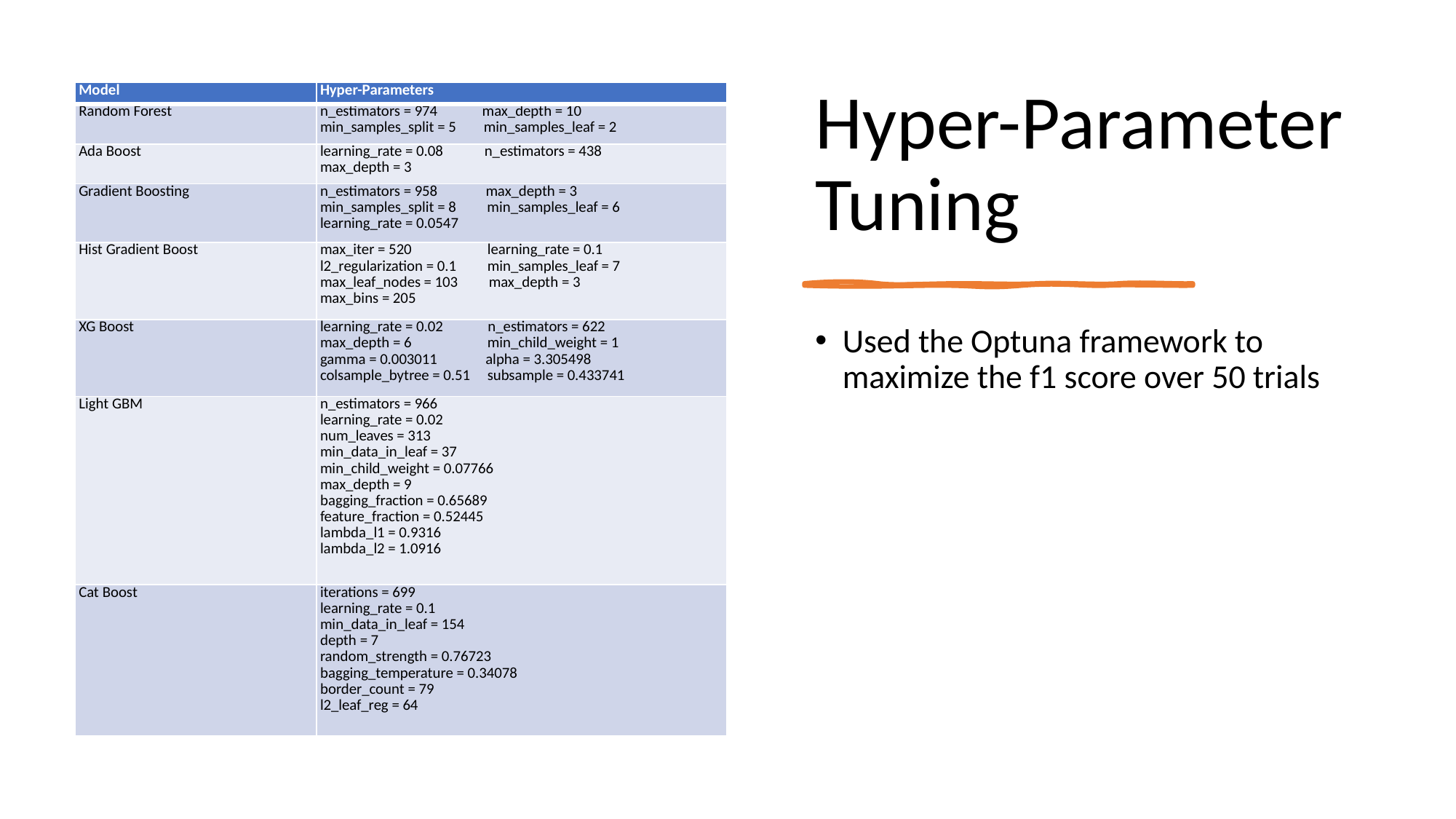

# Hyper-Parameter Tuning
| Model | Hyper-Parameters |
| --- | --- |
| Random Forest | n\_estimators = 974 max\_depth = 10 min\_samples\_split = 5 min\_samples\_leaf = 2 |
| Ada Boost | learning\_rate = 0.08 n\_estimators = 438 max\_depth = 3 |
| Gradient Boosting | n\_estimators = 958 max\_depth = 3 min\_samples\_split = 8 min\_samples\_leaf = 6 learning\_rate = 0.0547 |
| Hist Gradient Boost | max\_iter = 520 learning\_rate = 0.1 l2\_regularization = 0.1 min\_samples\_leaf = 7 max\_leaf\_nodes = 103 max\_depth = 3 max\_bins = 205 |
| XG Boost | learning\_rate = 0.02 n\_estimators = 622 max\_depth = 6 min\_child\_weight = 1 gamma = 0.003011 alpha = 3.305498 colsample\_bytree = 0.51 subsample = 0.433741 |
| Light GBM | n\_estimators = 966 learning\_rate = 0.02 num\_leaves = 313 min\_data\_in\_leaf = 37 min\_child\_weight = 0.07766 max\_depth = 9 bagging\_fraction = 0.65689 feature\_fraction = 0.52445 lambda\_l1 = 0.9316 lambda\_l2 = 1.0916 |
| Cat Boost | iterations = 699 learning\_rate = 0.1 min\_data\_in\_leaf = 154 depth = 7 random\_strength = 0.76723 bagging\_temperature = 0.34078 border\_count = 79 l2\_leaf\_reg = 64 |

Used the Optuna framework to maximize the f1 score over 50 trials